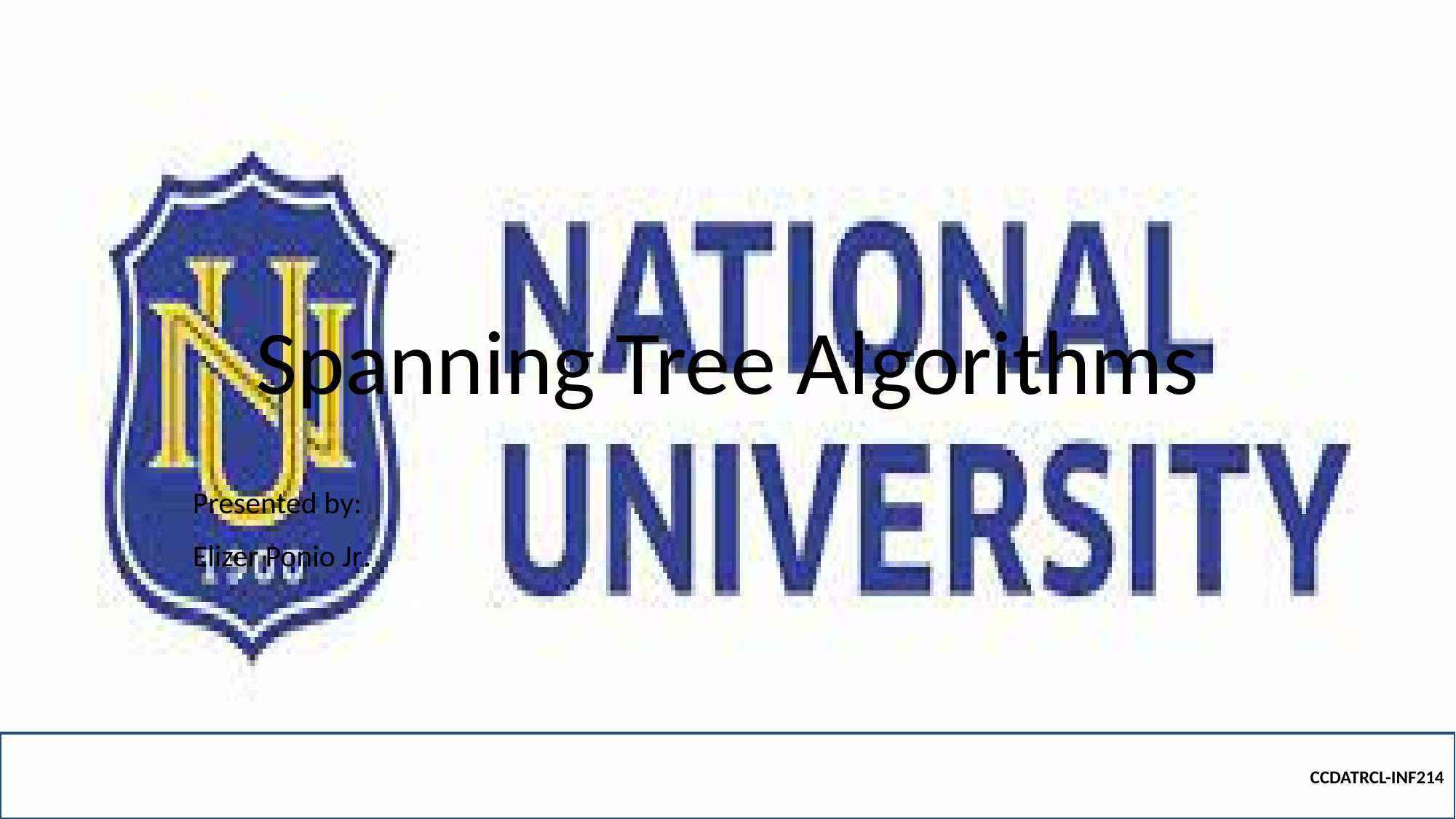

# Spanning Tree Algorithms

Presented by:
Elizer Ponio Jr.
CCDATRCL-INF214